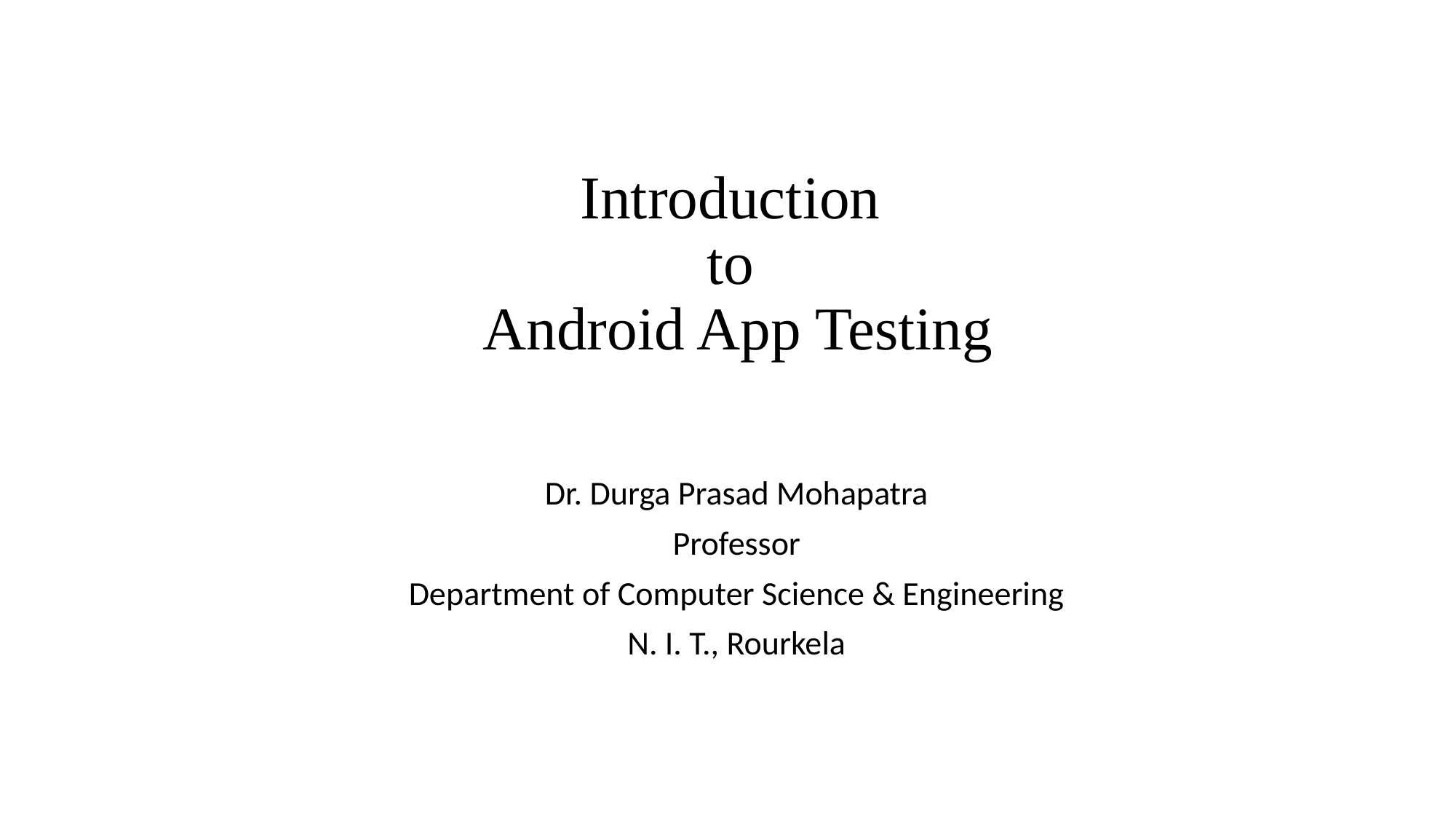

# Introduction to Android App Testing
Dr. Durga Prasad Mohapatra
Professor
Department of Computer Science & Engineering
N. I. T., Rourkela